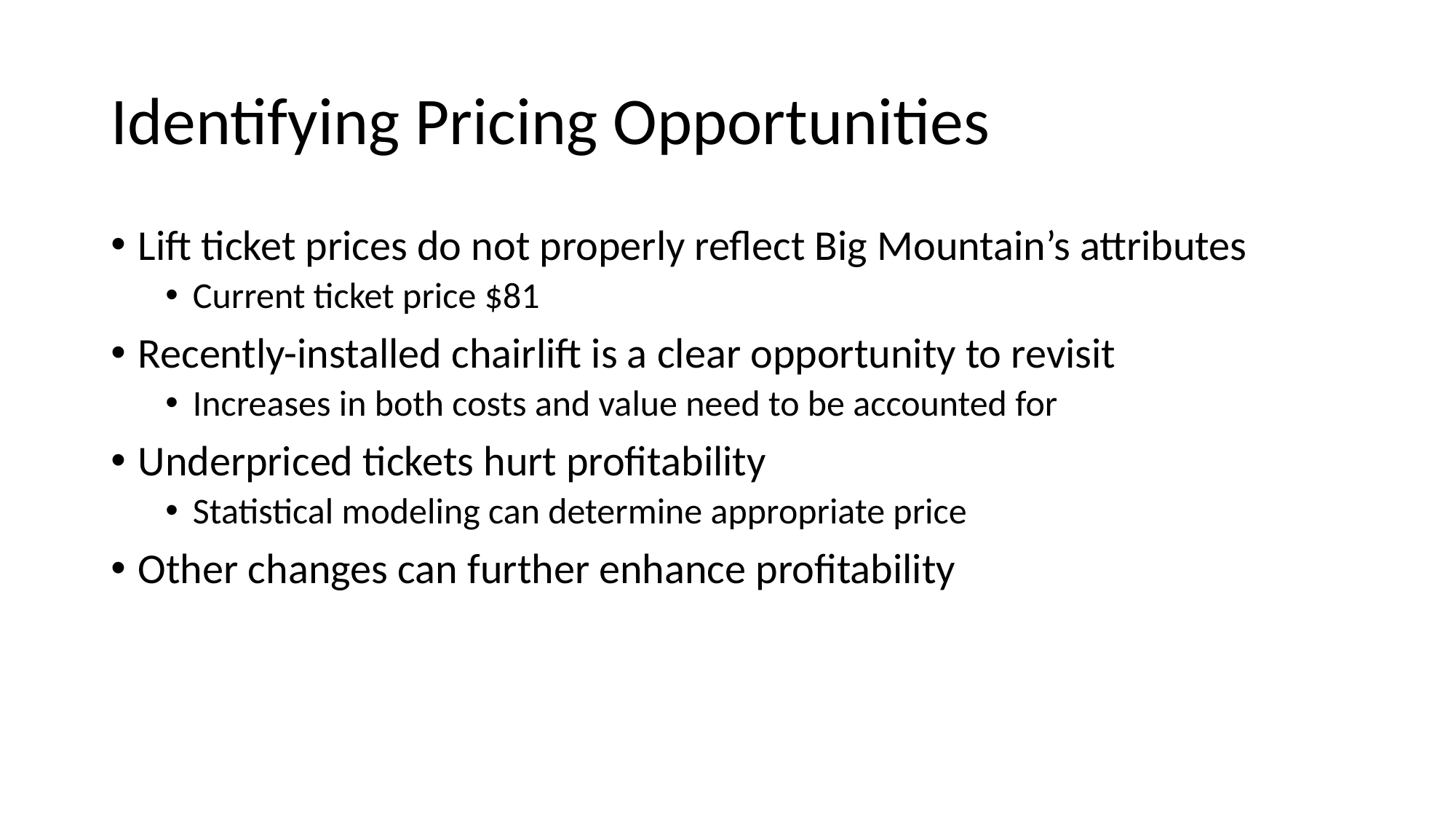

# Identifying Pricing Opportunities
Lift ticket prices do not properly reflect Big Mountain’s attributes
Current ticket price $81
Recently-installed chairlift is a clear opportunity to revisit
Increases in both costs and value need to be accounted for
Underpriced tickets hurt profitability
Statistical modeling can determine appropriate price
Other changes can further enhance profitability